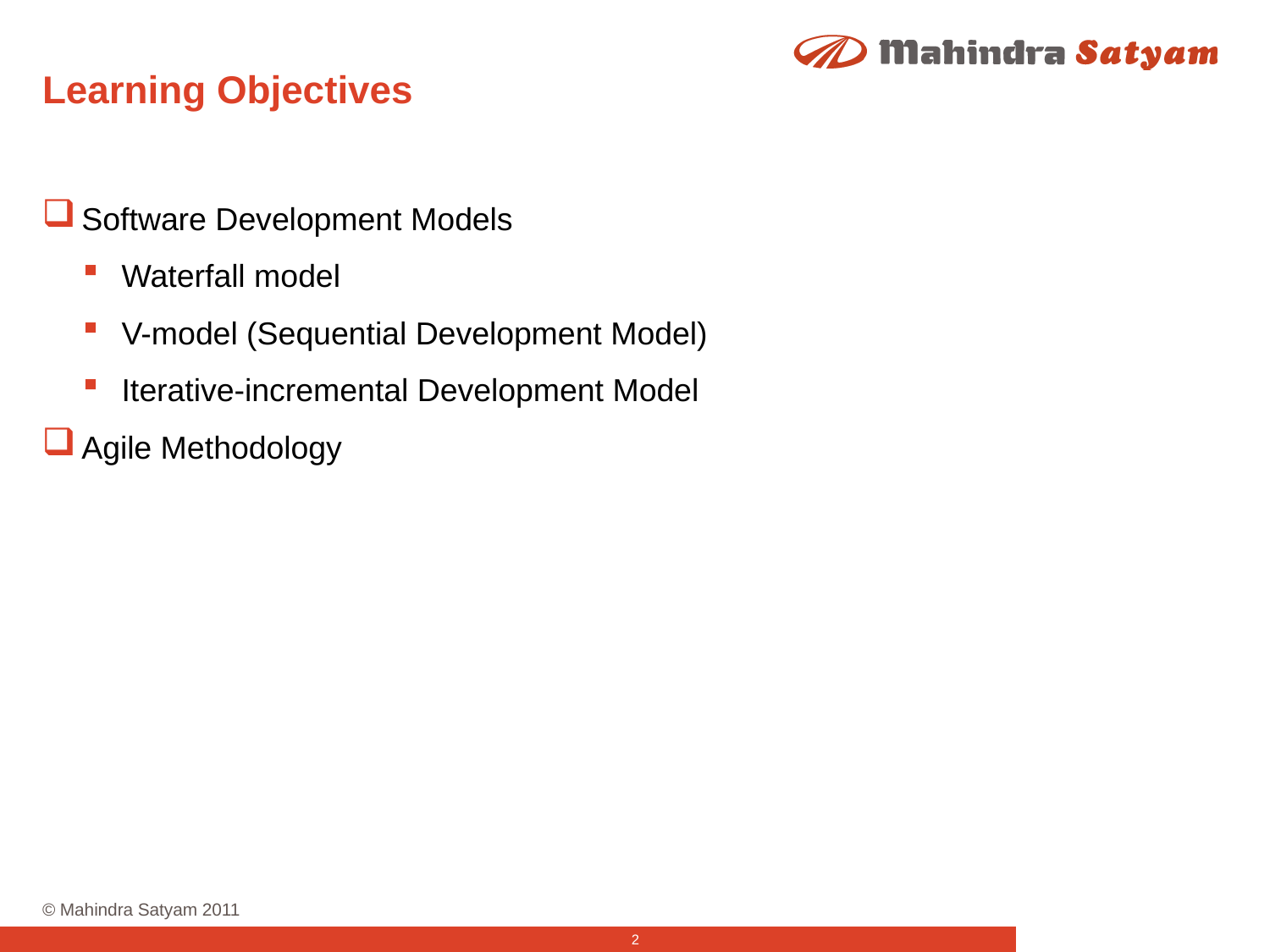

# Learning Objectives
Software Development Models
Waterfall model
V-model (Sequential Development Model)
Iterative-incremental Development Model
Agile Methodology